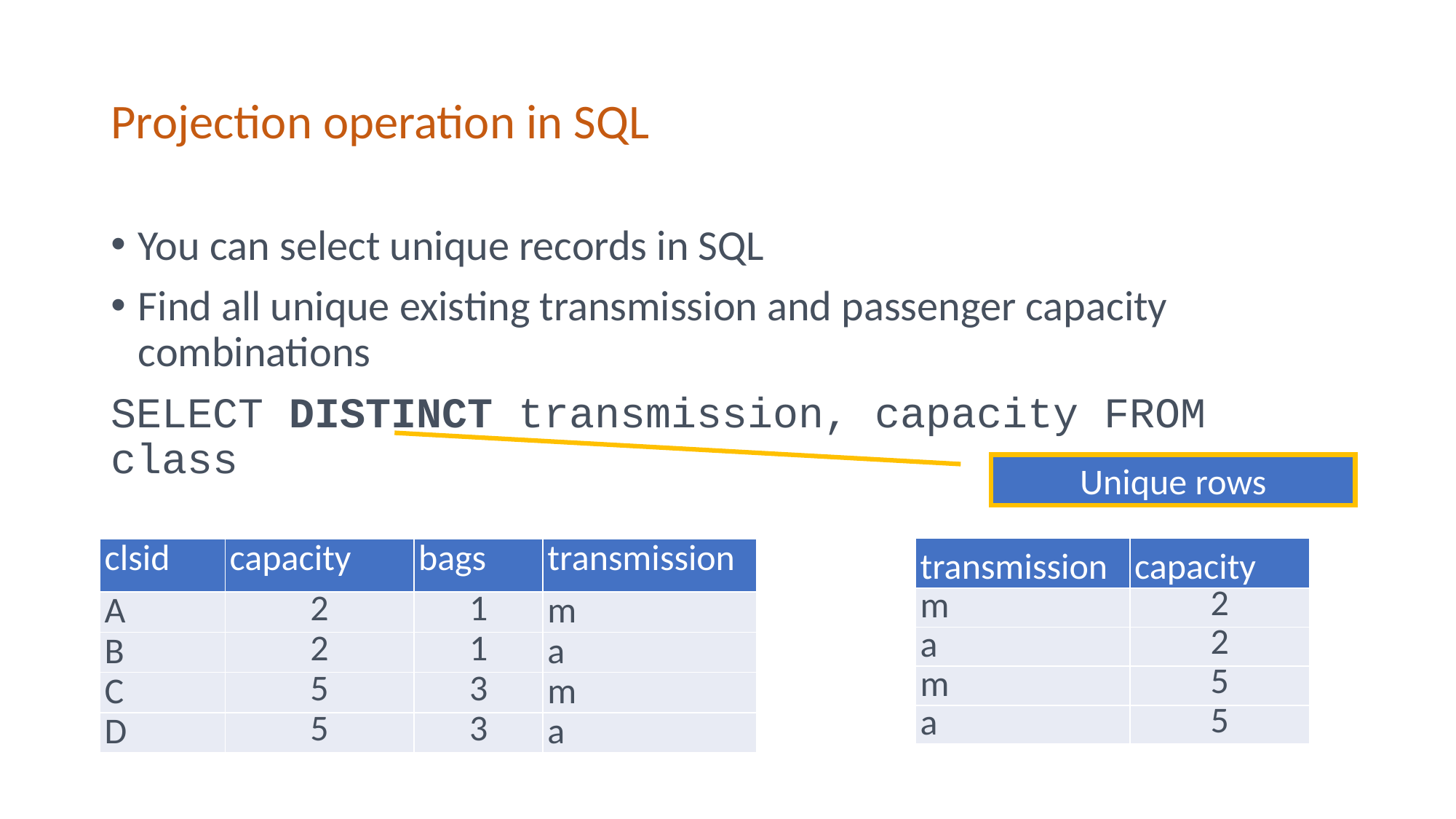

# Projection operation in SQL
You can select unique records in SQL
Find all unique existing transmission and passenger capacity combinations
SELECT DISTINCT transmission, capacity FROM class
Unique rows
| transmission | capacity |
| --- | --- |
| m | 2 |
| a | 2 |
| m | 5 |
| a | 5 |
| clsid | capacity | bags | transmission |
| --- | --- | --- | --- |
| A | 2 | 1 | m |
| B | 2 | 1 | a |
| C | 5 | 3 | m |
| D | 5 | 3 | a |